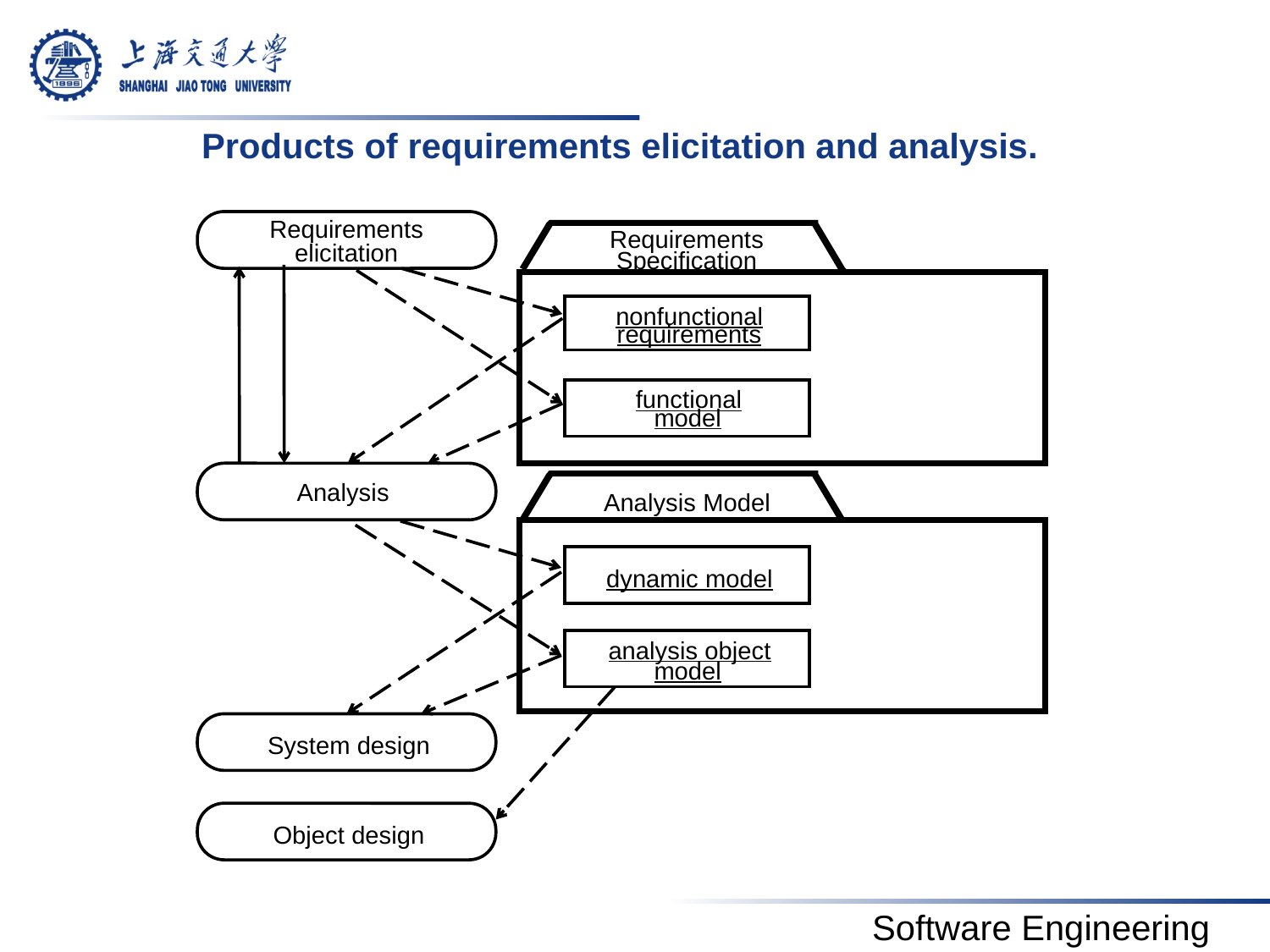

# Products of requirements elicitation and analysis.

Requirements
elicitation

Requirements
Specification

nonfunctional

requirements

functional
model

Analysis

Analysis Model

dynamic model

analysis object
model

System design

Object design